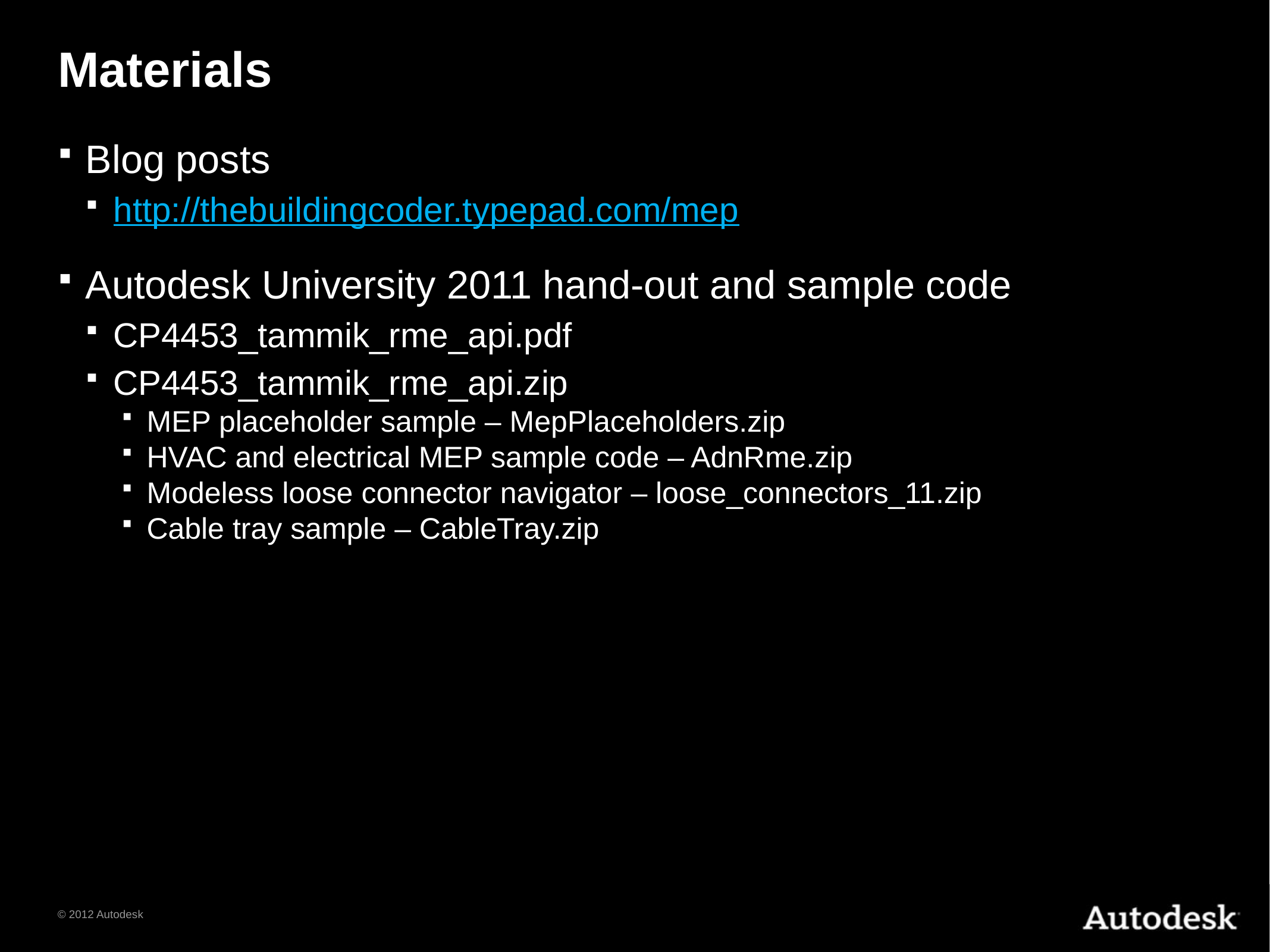

# Materials
Blog posts
http://thebuildingcoder.typepad.com/mep
Autodesk University 2011 hand-out and sample code
CP4453_tammik_rme_api.pdf
CP4453_tammik_rme_api.zip
MEP placeholder sample – MepPlaceholders.zip
HVAC and electrical MEP sample code – AdnRme.zip
Modeless loose connector navigator – loose_connectors_11.zip
Cable tray sample – CableTray.zip